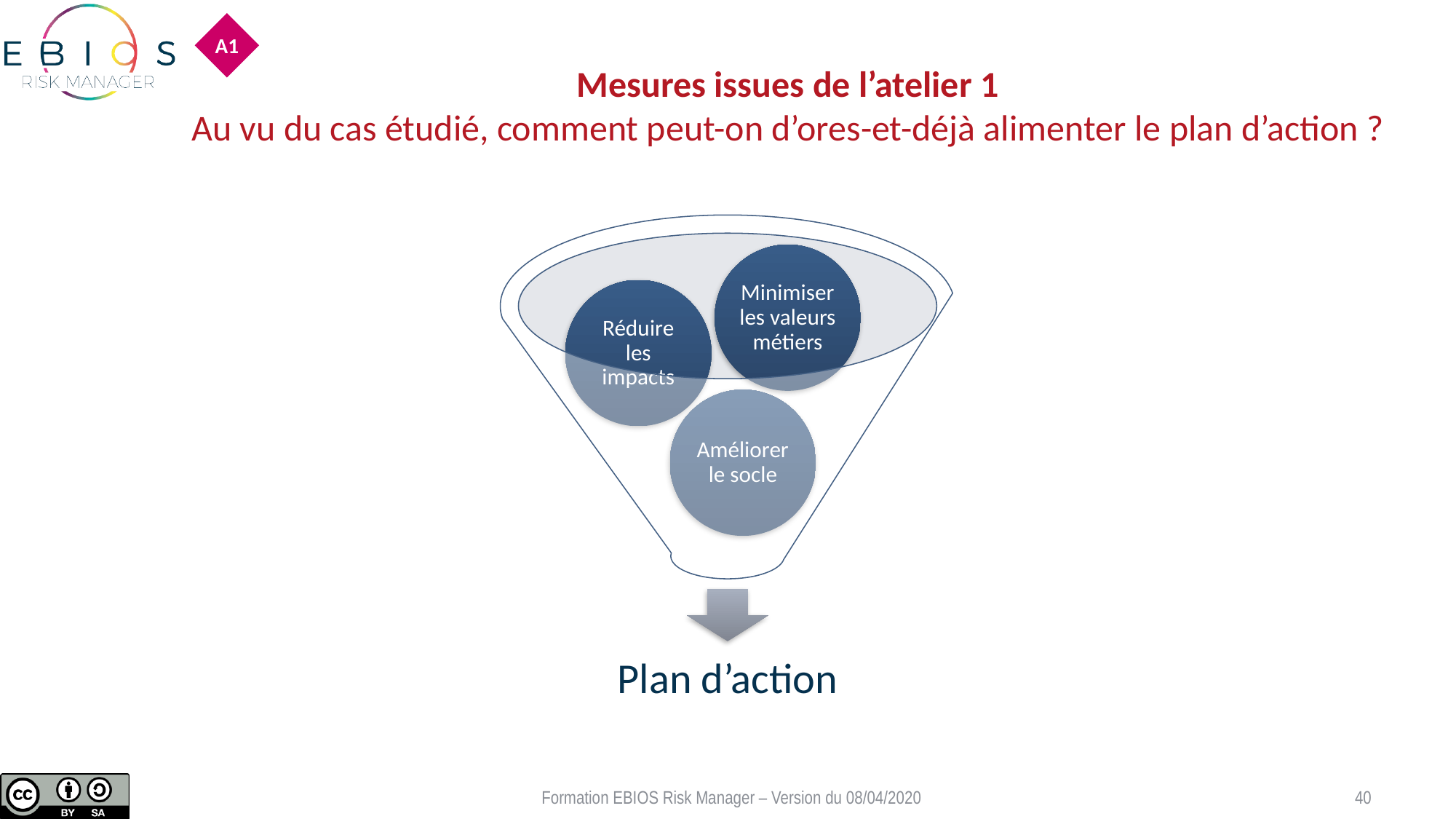

A1
# Mesures issues de l’atelier 1 Au vu du cas étudié, comment peut-on d’ores-et-déjà alimenter le plan d’action ?
Plan d’action
Améliorer le socle
Réduire les impacts
Minimiser les valeurs métiers
Formation EBIOS Risk Manager – Version du 08/04/2020
40